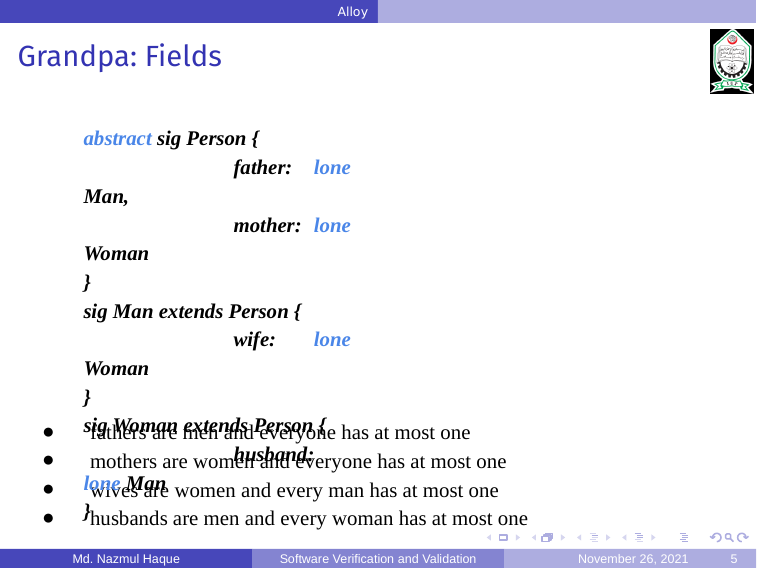

Alloy

Grandpa: Fields
abstract sig Person {
	father: lone Man,
	mother: lone Woman
}
sig Man extends Person {
	wife: lone Woman
}
sig Woman extends Person {
	husband: lone Man
}
fathers are men and everyone has at most one
mothers are women and everyone has at most one
wives are women and every man has at most one
husbands are men and every woman has at most one